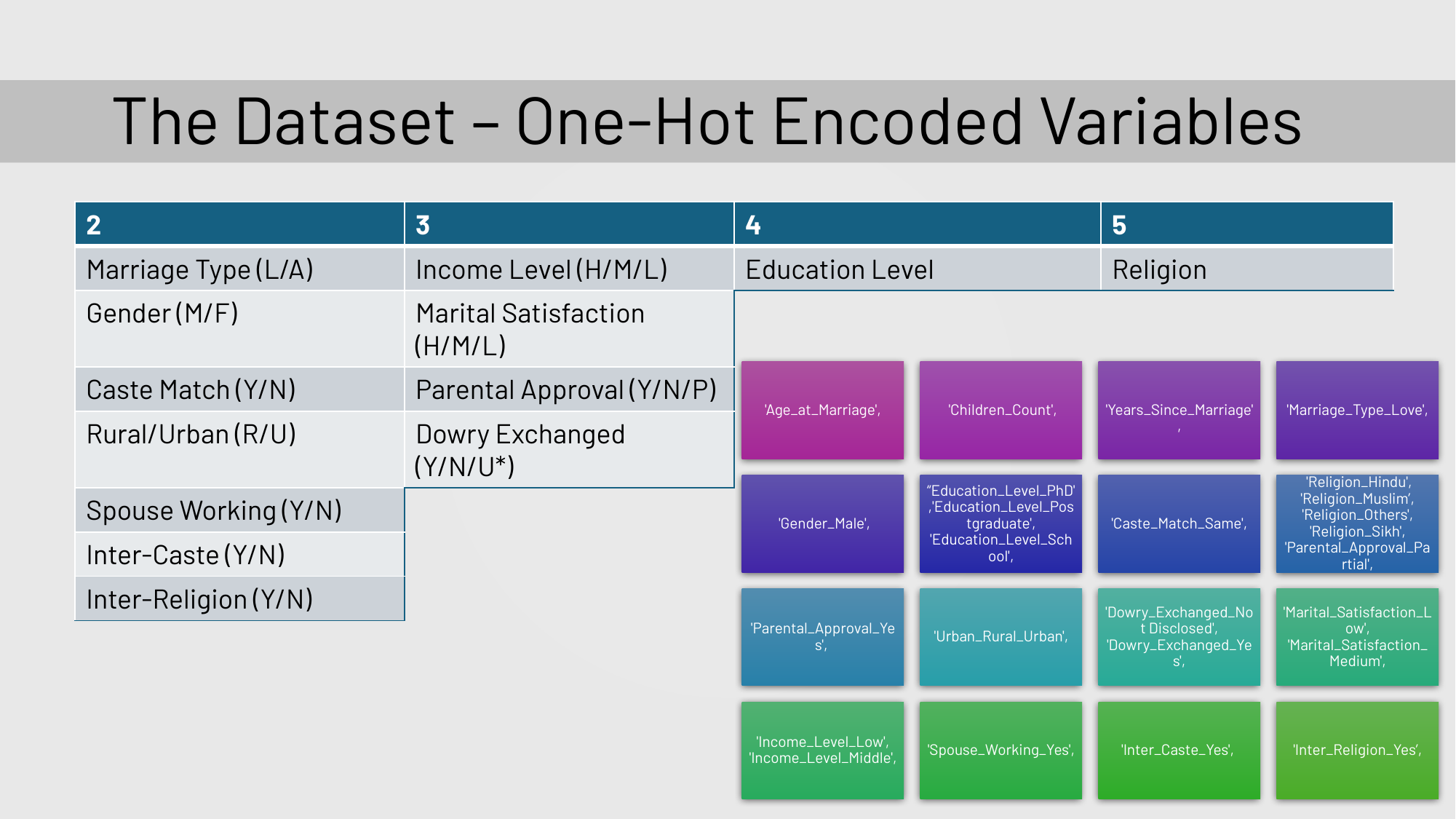

# The Dataset – One-Hot Encoded Variables

| 2 | 3 | 4 | 5 |
| --- | --- | --- | --- |
| Marriage Type (L/A) | Income Level (H/M/L) | Education Level | Religion |
| Gender (M/F) | Marital Satisfaction (H/M/L) |  |  |
| Caste Match (Y/N) | Parental Approval (Y/N/P) |  |  |
| Rural/Urban (R/U) | Dowry Exchanged (Y/N/U\*) |  |  |
| Spouse Working (Y/N) |  |  |  |
| Inter-Caste (Y/N) |  |  |  |
| Inter-Religion (Y/N) |  |  |  |
'Age_at_Marriage',
 'Children_Count',
 'Years_Since_Marriage',
'Marriage_Type_Love',
 'Gender_Male',
“Education_Level_PhD','Education_Level_Postgraduate', 'Education_Level_School',
'Caste_Match_Same',
 'Religion_Hindu', 'Religion_Muslim’, 'Religion_Others', 'Religion_Sikh', 'Parental_Approval_Partial',
'Parental_Approval_Yes',
'Urban_Rural_Urban',
'Dowry_Exchanged_Not Disclosed', 'Dowry_Exchanged_Yes',
'Marital_Satisfaction_Low', 'Marital_Satisfaction_Medium',
'Income_Level_Low', 'Income_Level_Middle',
'Spouse_Working_Yes',
'Inter_Caste_Yes',
'Inter_Religion_Yes’,